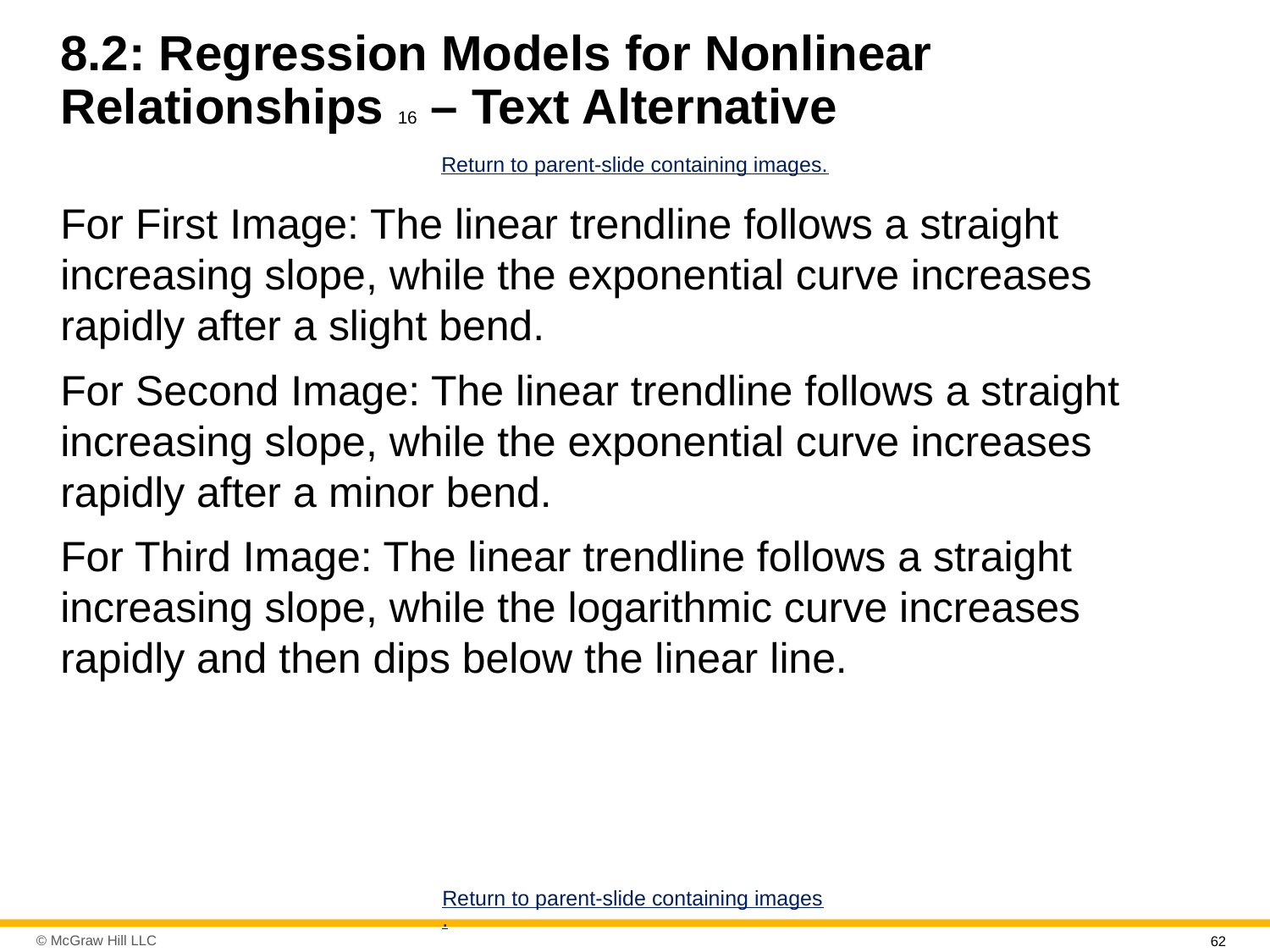

# 8.2: Regression Models for Nonlinear Relationships 16 – Text Alternative
Return to parent-slide containing images.
For First Image: The linear trendline follows a straight increasing slope, while the exponential curve increases rapidly after a slight bend.
For Second Image: The linear trendline follows a straight increasing slope, while the exponential curve increases rapidly after a minor bend.
For Third Image: The linear trendline follows a straight increasing slope, while the logarithmic curve increases rapidly and then dips below the linear line.
Return to parent-slide containing images.
62